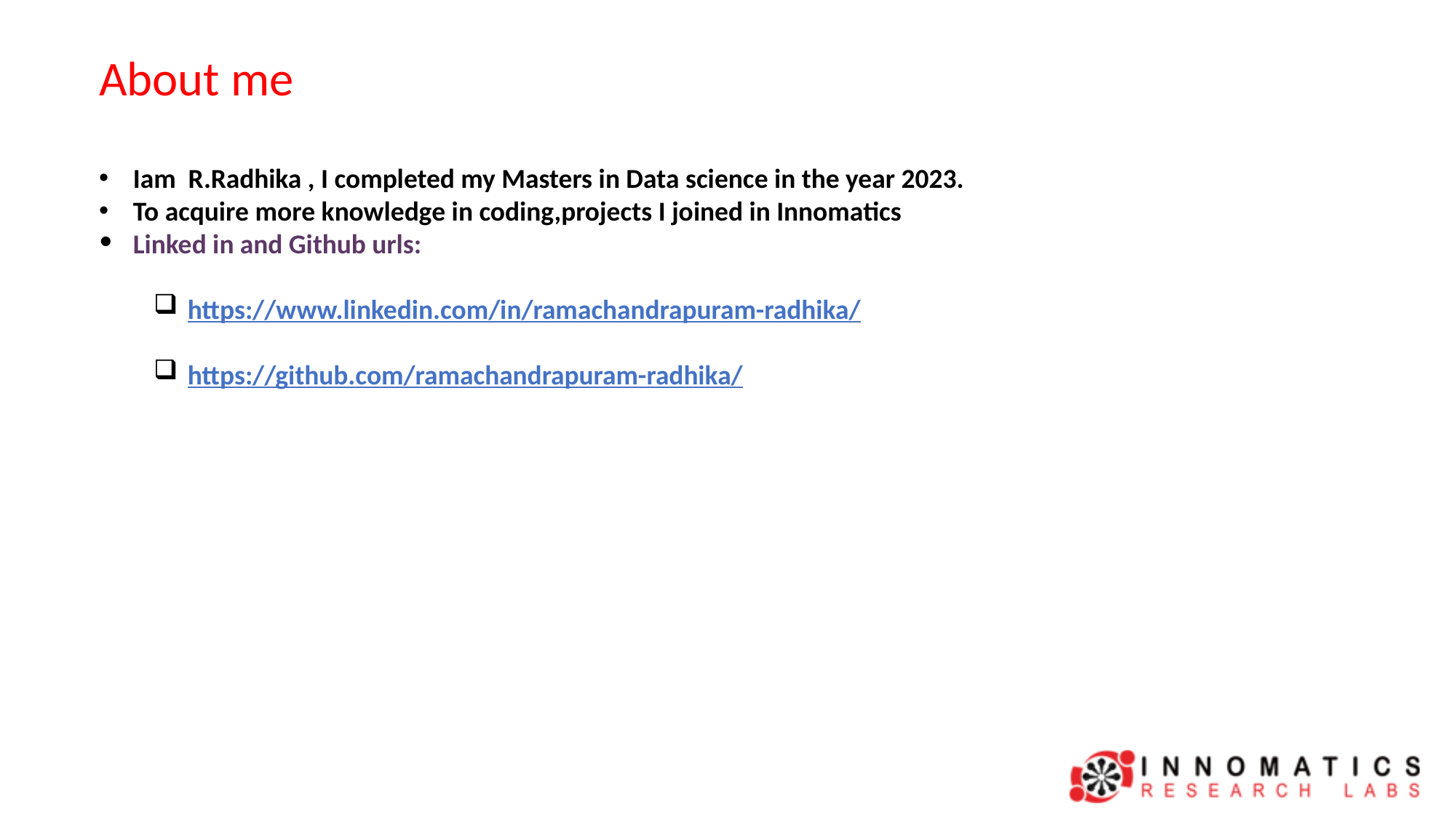

About me
Iam  R.Radhika , I completed my Masters in Data science in the year 2023.
To acquire more knowledge in coding,projects I joined in Innomatics
Linked in and Github urls:
https://www.linkedin.com/in/ramachandrapuram-radhika/
https://github.com/ramachandrapuram-radhika/